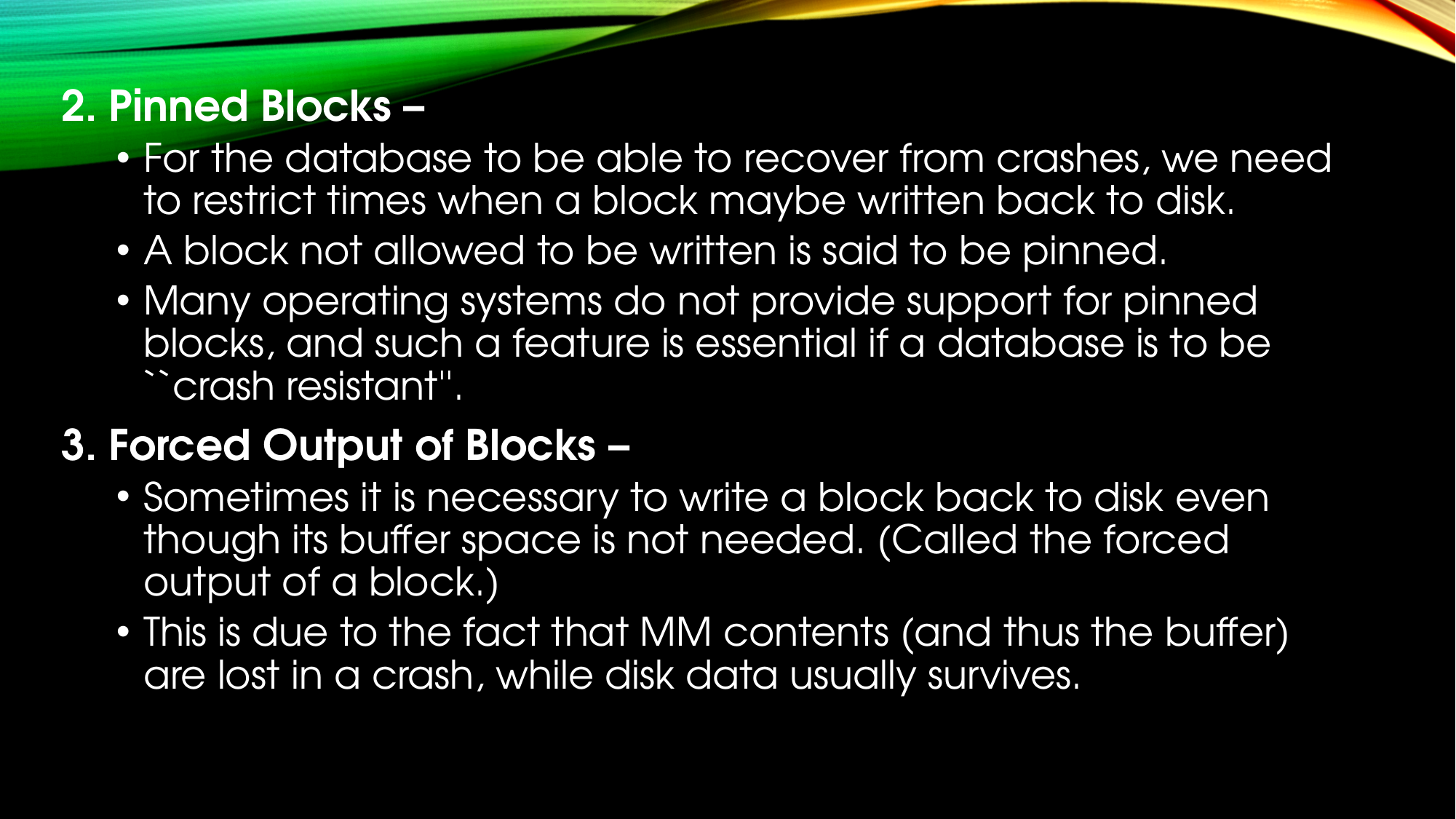

2. Pinned Blocks –
For the database to be able to recover from crashes, we need to restrict times when a block maybe written back to disk.
A block not allowed to be written is said to be pinned.
Many operating systems do not provide support for pinned blocks, and such a feature is essential if a database is to be ``crash resistant''.
3. Forced Output of Blocks –
Sometimes it is necessary to write a block back to disk even though its buffer space is not needed. (Called the forced output of a block.)
This is due to the fact that MM contents (and thus the buffer) are lost in a crash, while disk data usually survives.